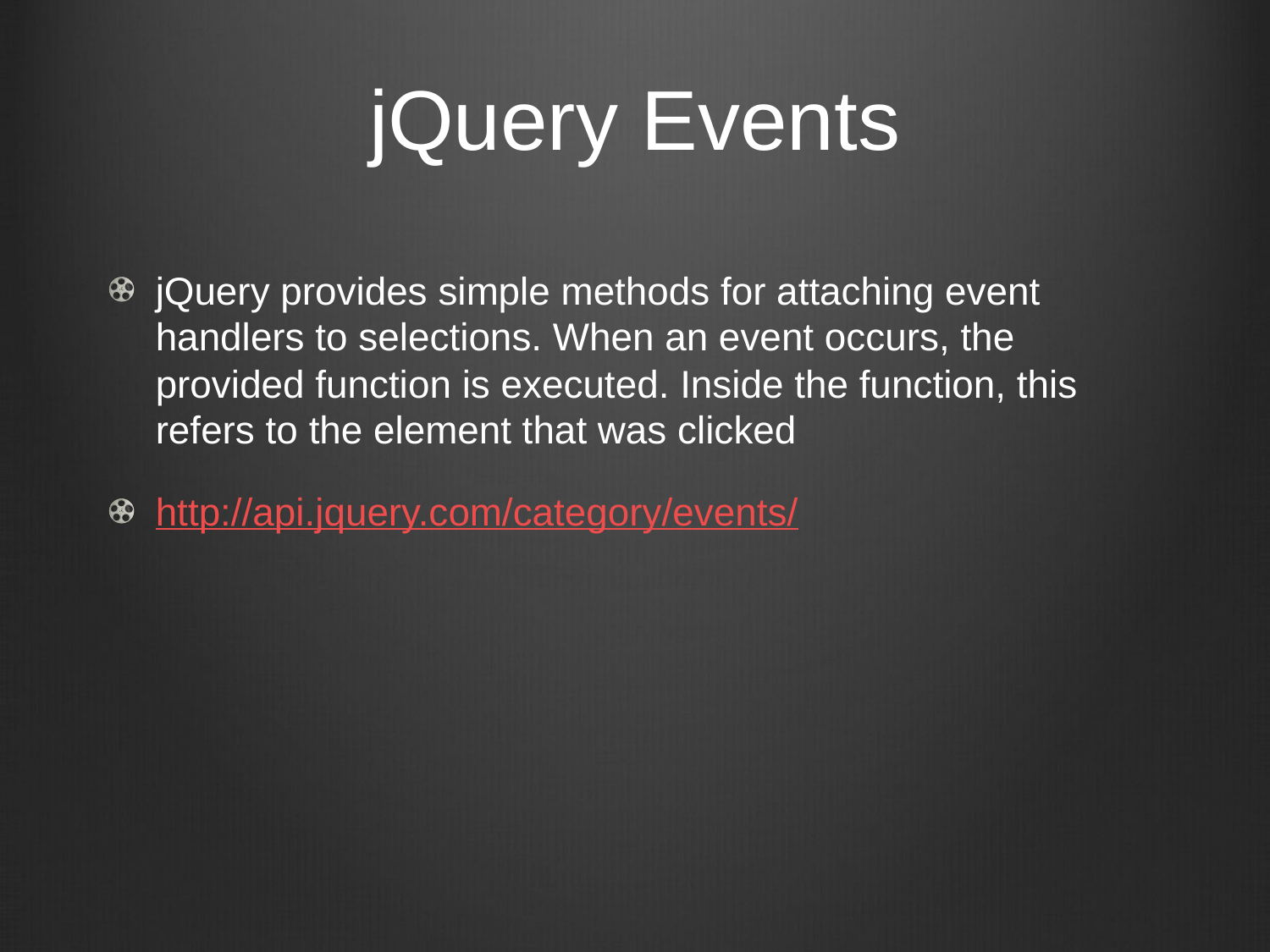

# jQuery Events
jQuery provides simple methods for attaching event handlers to selections. When an event occurs, the provided function is executed. Inside the function, this refers to the element that was clicked
http://api.jquery.com/category/events/